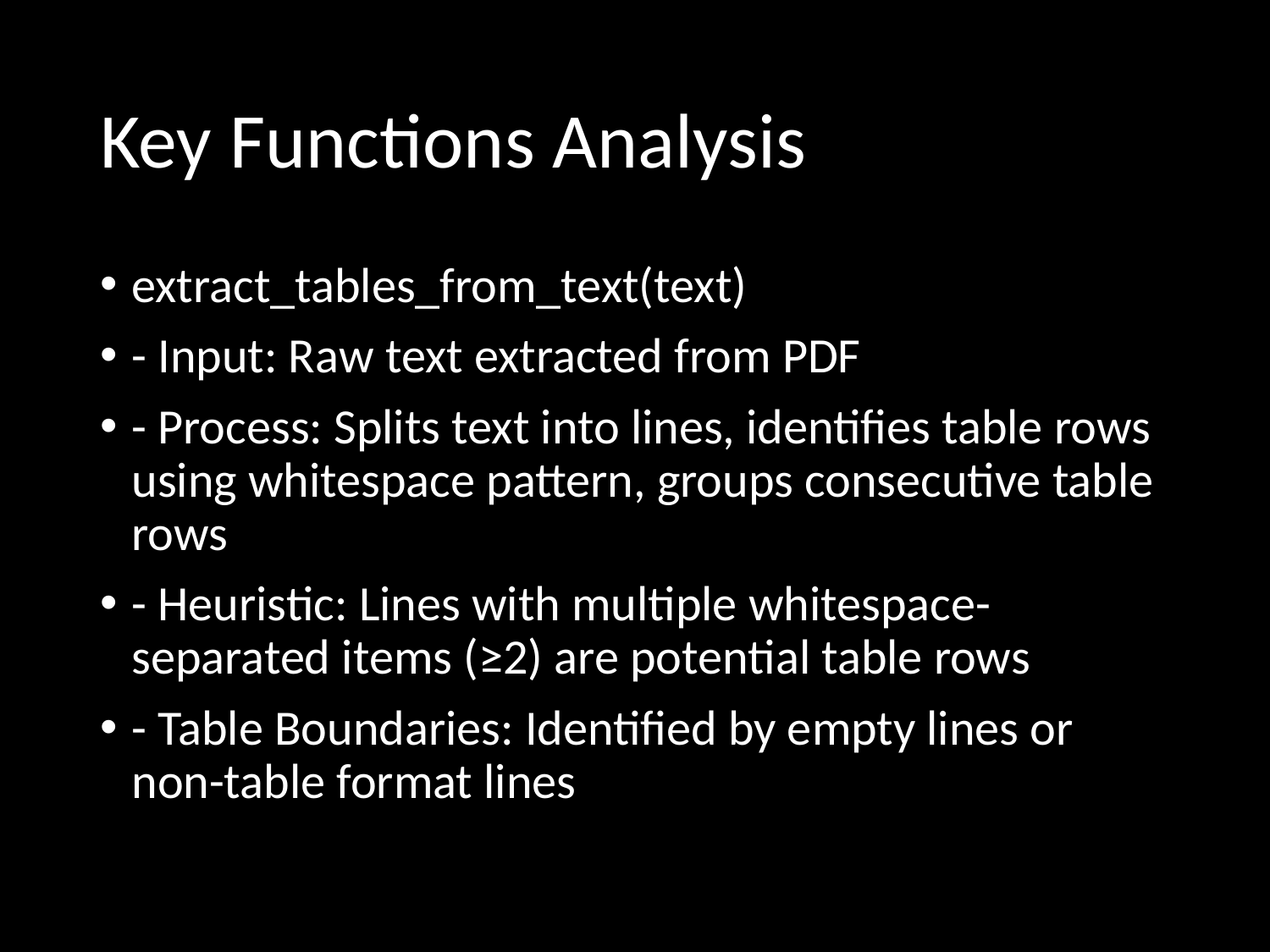

# Key Functions Analysis
extract_tables_from_text(text)
- Input: Raw text extracted from PDF
- Process: Splits text into lines, identifies table rows using whitespace pattern, groups consecutive table rows
- Heuristic: Lines with multiple whitespace-separated items (≥2) are potential table rows
- Table Boundaries: Identified by empty lines or non-table format lines